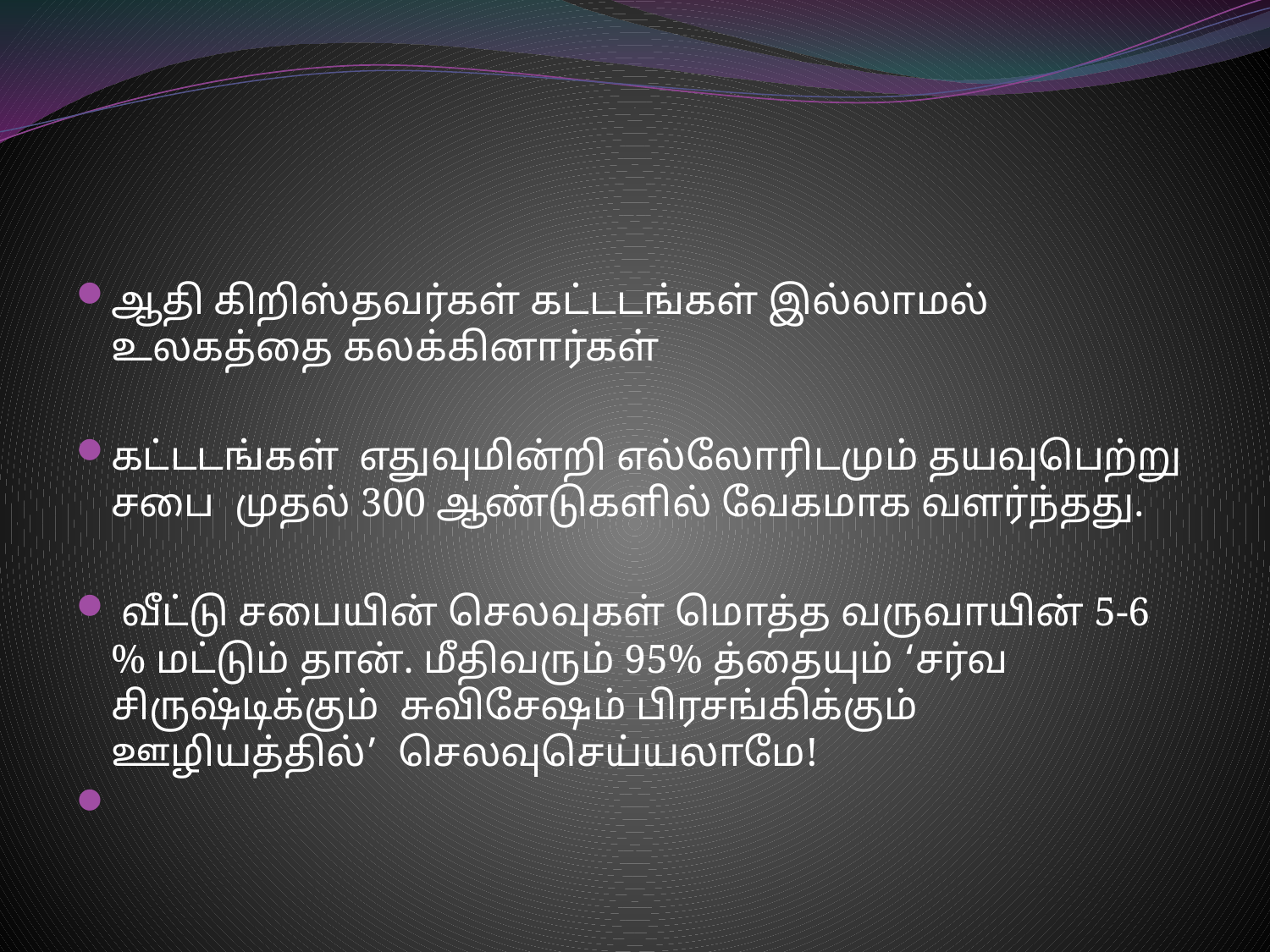

#
ஆதி கிறிஸ்தவர்கள் கட்டடங்கள் இல்லாமல் உலகத்தை கலக்கினார்கள்

கட்டடங்கள்  எதுவுமின்றி எல்லோரிடமும் தயவுபெற்று சபை  முதல் 300 ஆண்டுகளில் வேகமாக வளர்ந்தது.

 வீட்டு சபையின் செலவுகள் மொத்த வருவாயின் 5-6 % மட்டும் தான். மீதிவரும் 95% த்தையும் ‘சர்வ சிருஷ்டிக்கும்  சுவிசேஷம் பிரசங்கிக்கும் ஊழியத்தில்’  செலவுசெய்யலாமே!